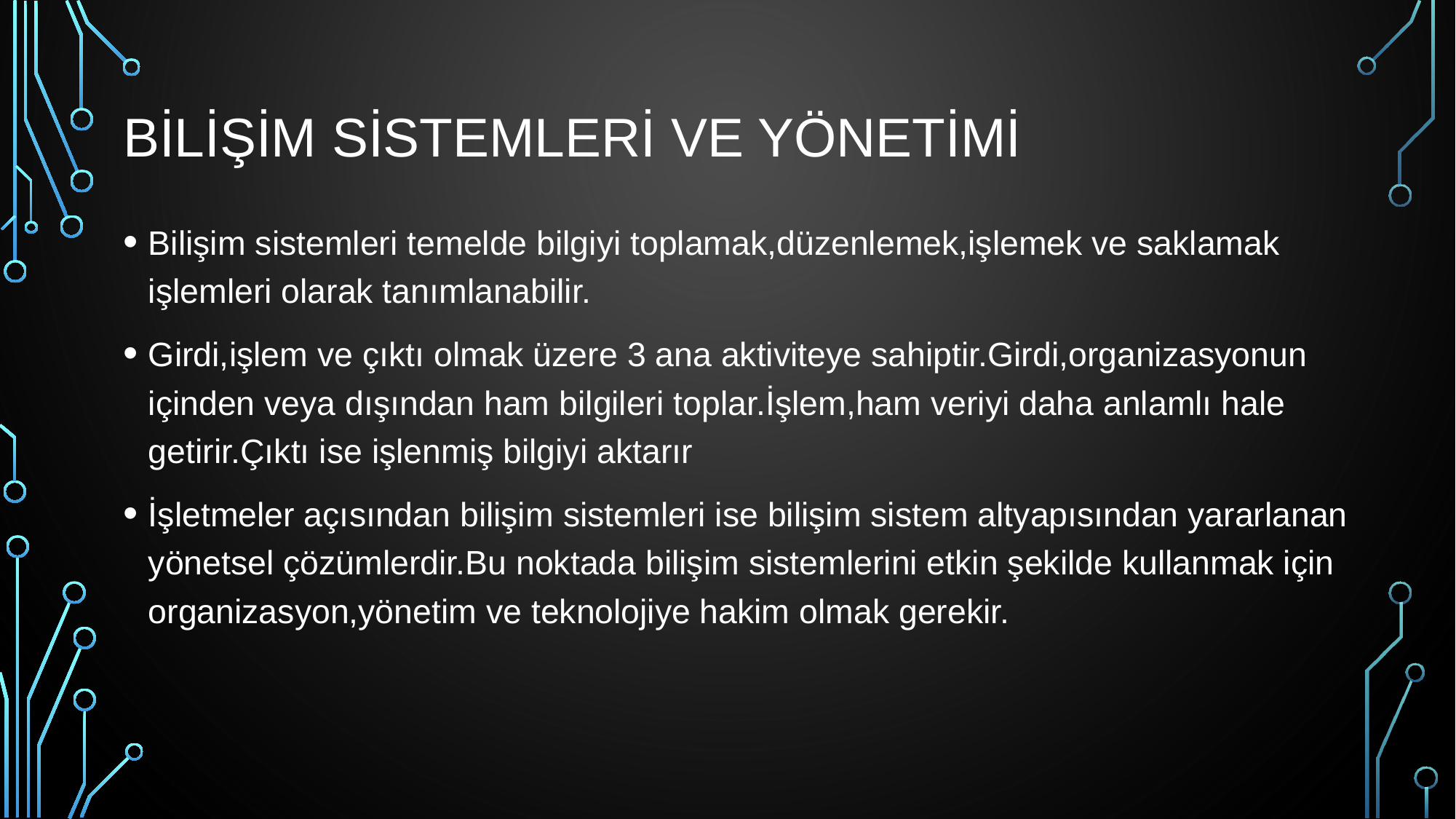

# Bilişim Sistemleri ve Yönetimi
Bilişim sistemleri temelde bilgiyi toplamak,düzenlemek,işlemek ve saklamak  işlemleri olarak tanımlanabilir.
Girdi,işlem ve çıktı olmak üzere 3 ana aktiviteye sahiptir.Girdi,organizasyonun içinden veya dışından ham bilgileri toplar.İşlem,ham veriyi daha anlamlı hale getirir.Çıktı ise işlenmiş bilgiyi aktarır
İşletmeler açısından bilişim sistemleri ise bilişim sistem altyapısından yararlanan yönetsel çözümlerdir.Bu noktada bilişim sistemlerini etkin şekilde kullanmak için organizasyon,yönetim ve teknolojiye hakim olmak gerekir.